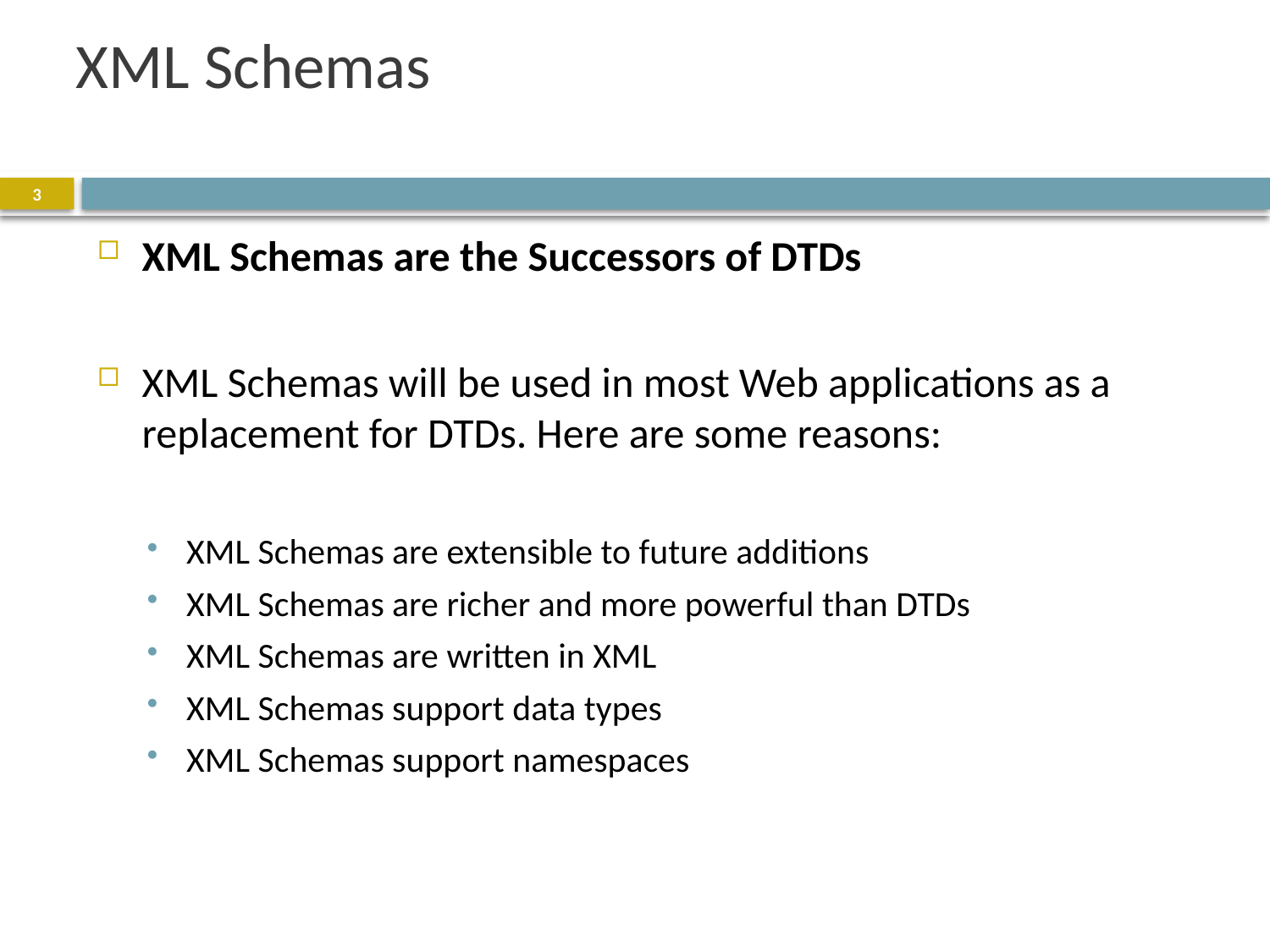

# XML Schemas
3
XML Schemas are the Successors of DTDs

XML Schemas will be used in most Web applications as a replacement for DTDs. Here are some reasons:

XML Schemas are extensible to future additions
XML Schemas are richer and more powerful than DTDs
XML Schemas are written in XML
XML Schemas support data types
XML Schemas support namespaces